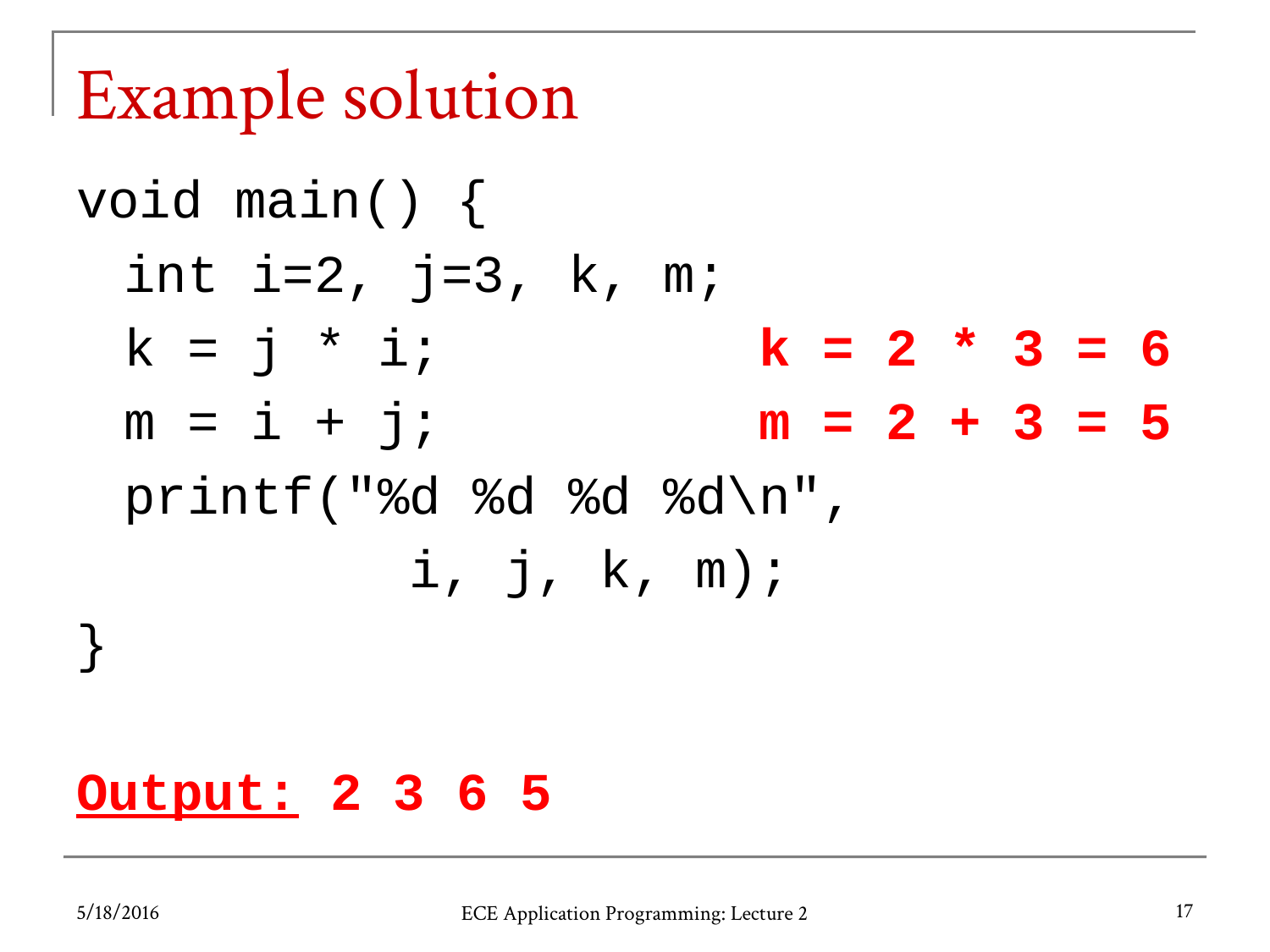

# Example solution
void main() {
	int i=2, j=3, k, m;
	k = j * i;			k = 2 * 3 = 6
	m = i + j;			m = 2 + 3 = 5
	printf("%d %d %d %d\n",
			 i, j, k, m);
}

Output: 2 3 6 5

5/18/2016
17
ECE Application Programming: Lecture 2